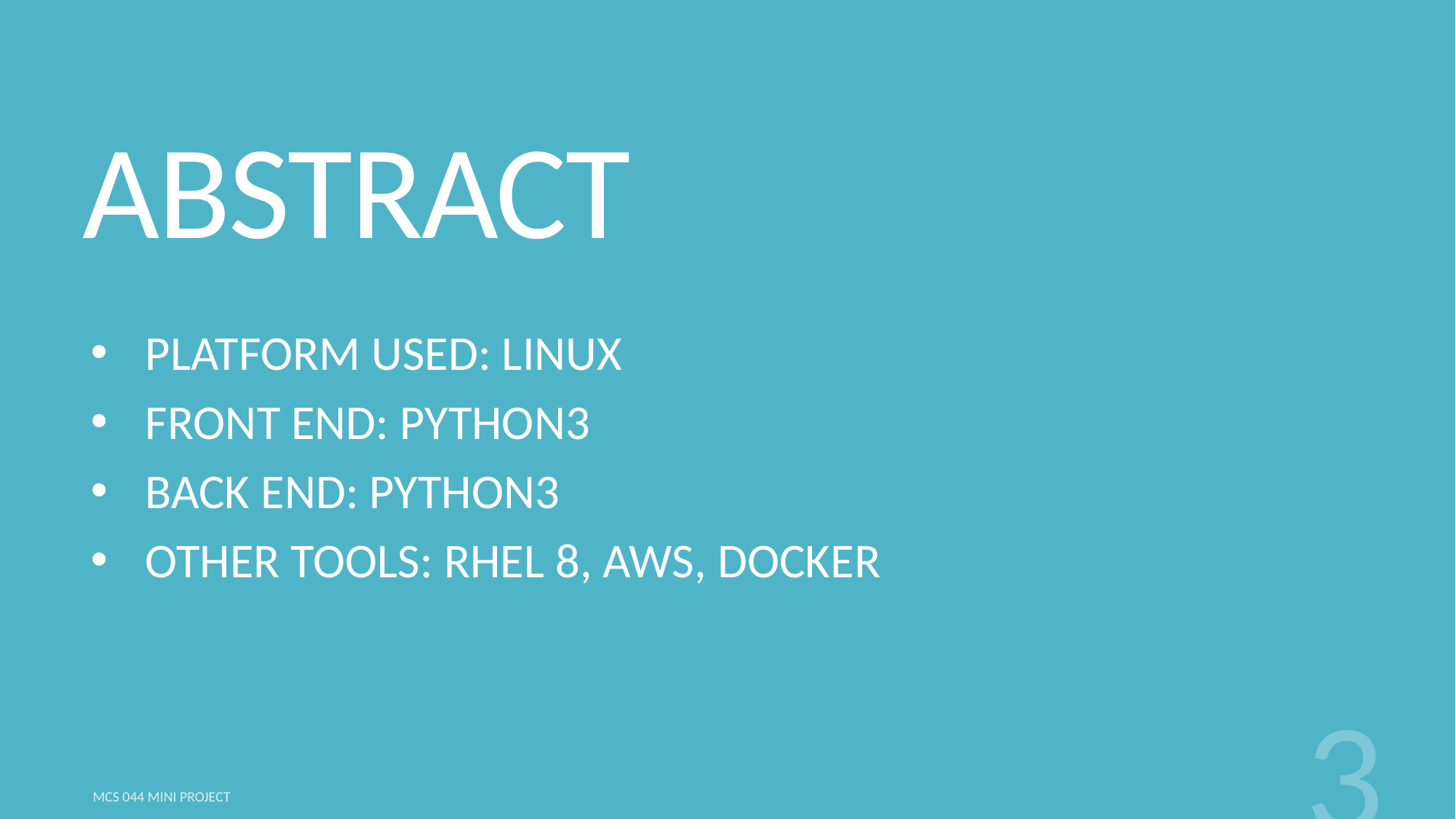

# ABSTRACT
PLATFORM USED: LINUX
FRONT END: PYTHON3
BACK END: PYTHON3
OTHER TOOLS: RHEL 8, AWS, DOCKER
3
MCS 044 Mini Project